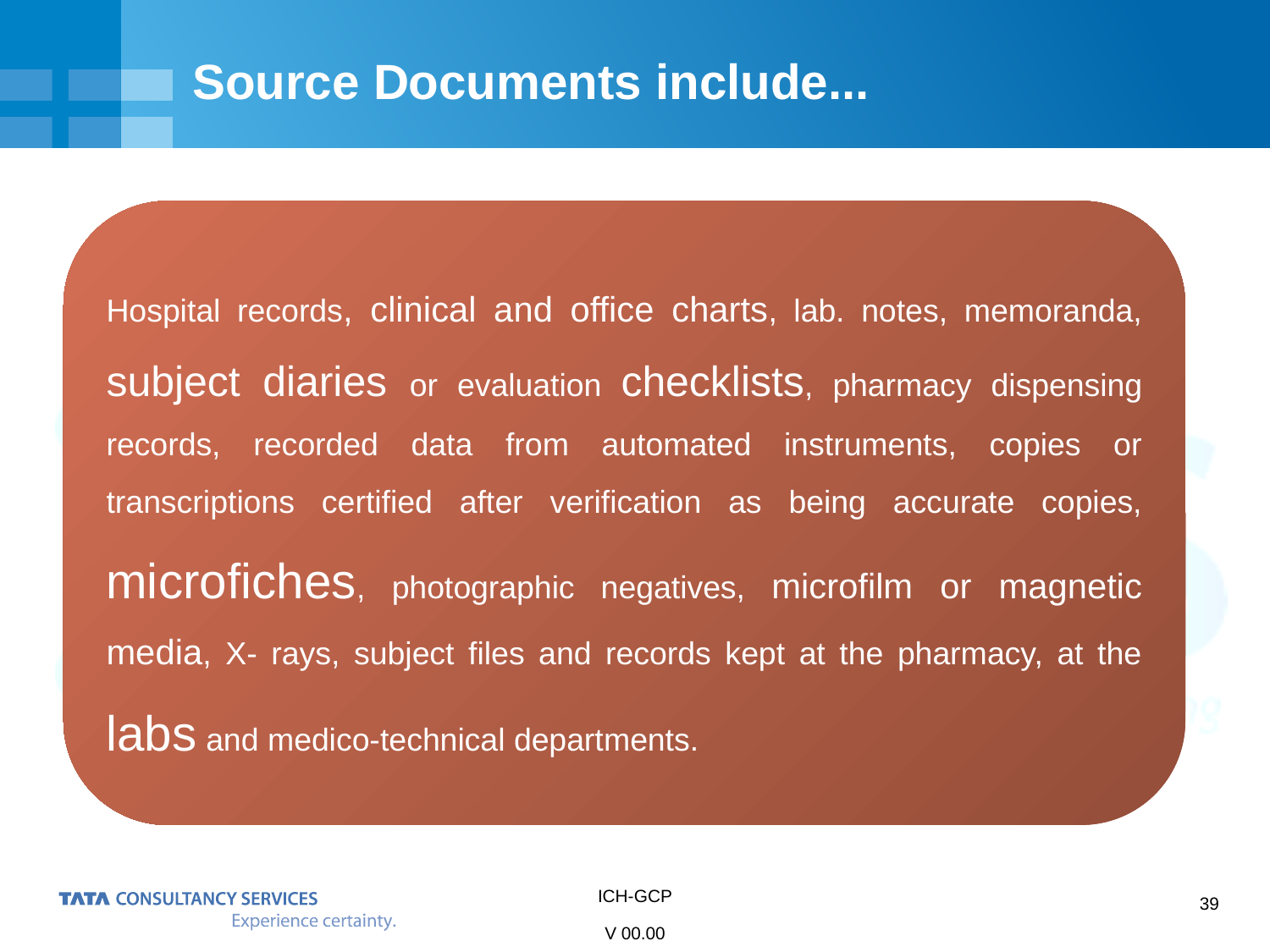

# Source Documents include...
Hospital records, clinical and office charts, lab. notes, memoranda, subject diaries or evaluation checklists, pharmacy dispensing records, recorded data from automated instruments, copies or transcriptions certified after verification as being accurate copies, microfiches, photographic negatives, microfilm or magnetic media, X- rays, subject files and records kept at the pharmacy, at the labs and medico-technical departments.